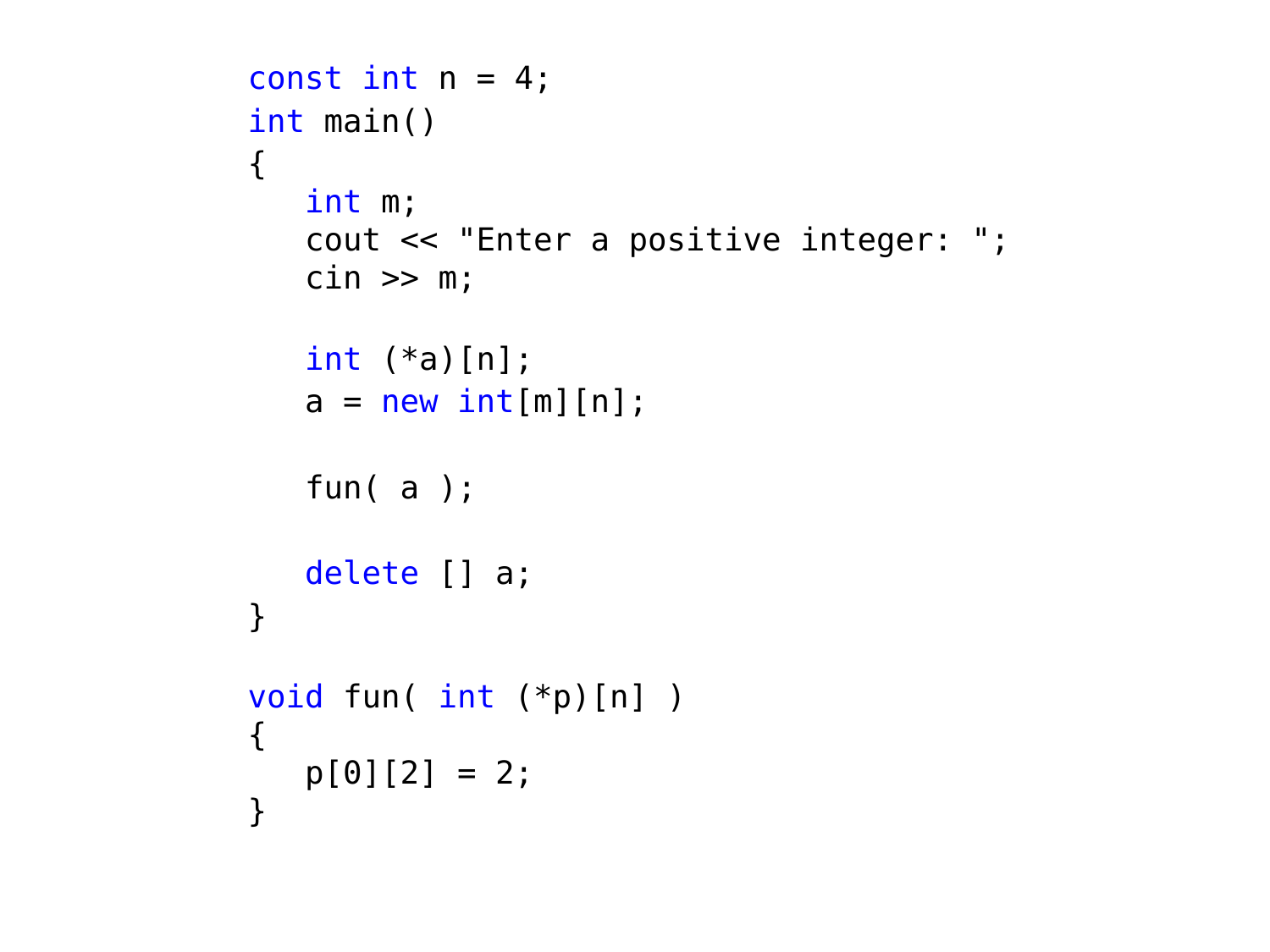

const int n = 4;
int main()
{
   int m;
   cout << "Enter a positive integer: ";
   cin >> m;

   int (*a)[n];
   a = new int[m][n];

   fun( a );

   delete [] a;
}

void fun( int (*p)[n] )
{
   p[0][2] = 2;
}